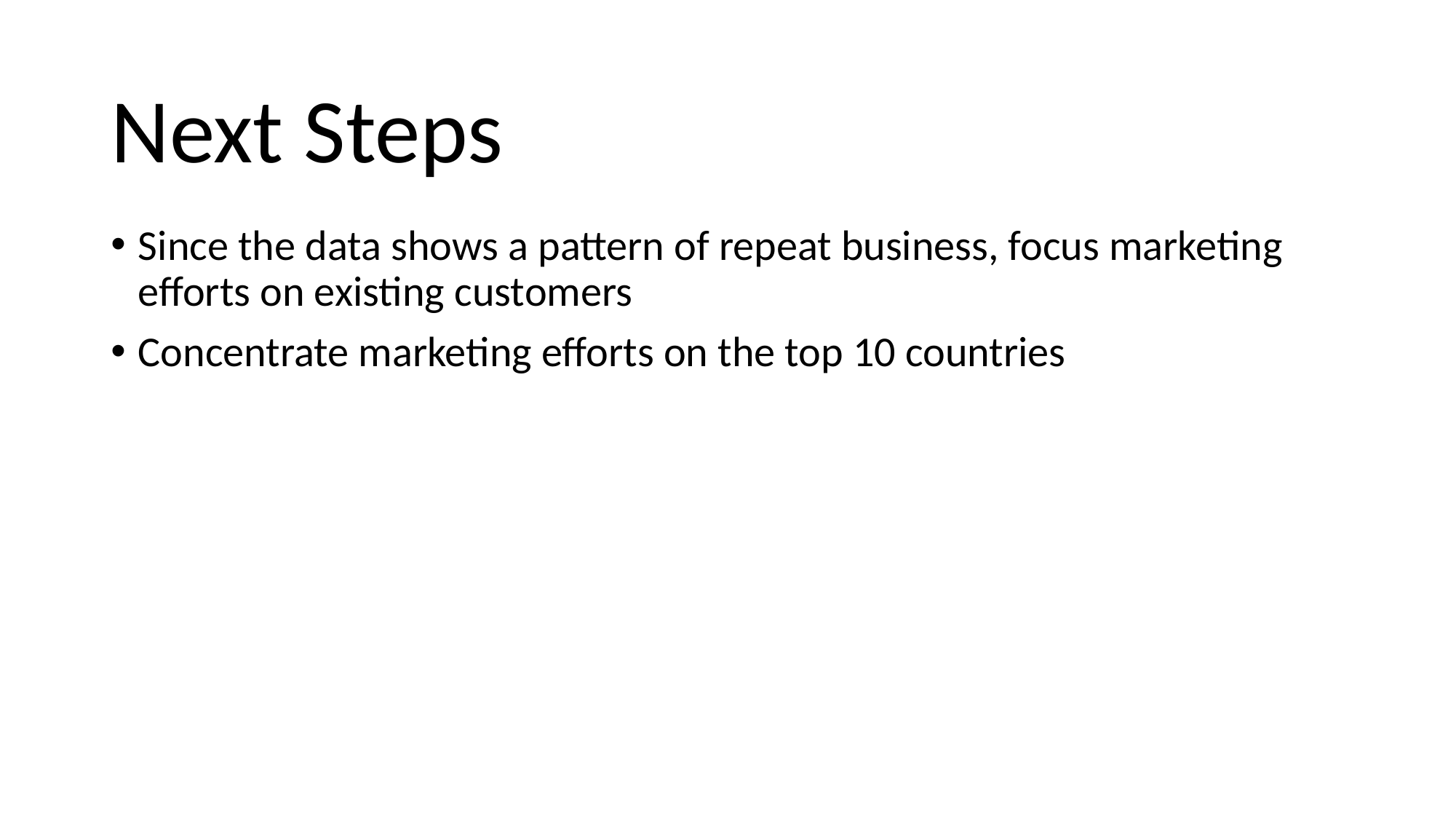

# Next Steps
Since the data shows a pattern of repeat business, focus marketing efforts on existing customers
Concentrate marketing efforts on the top 10 countries